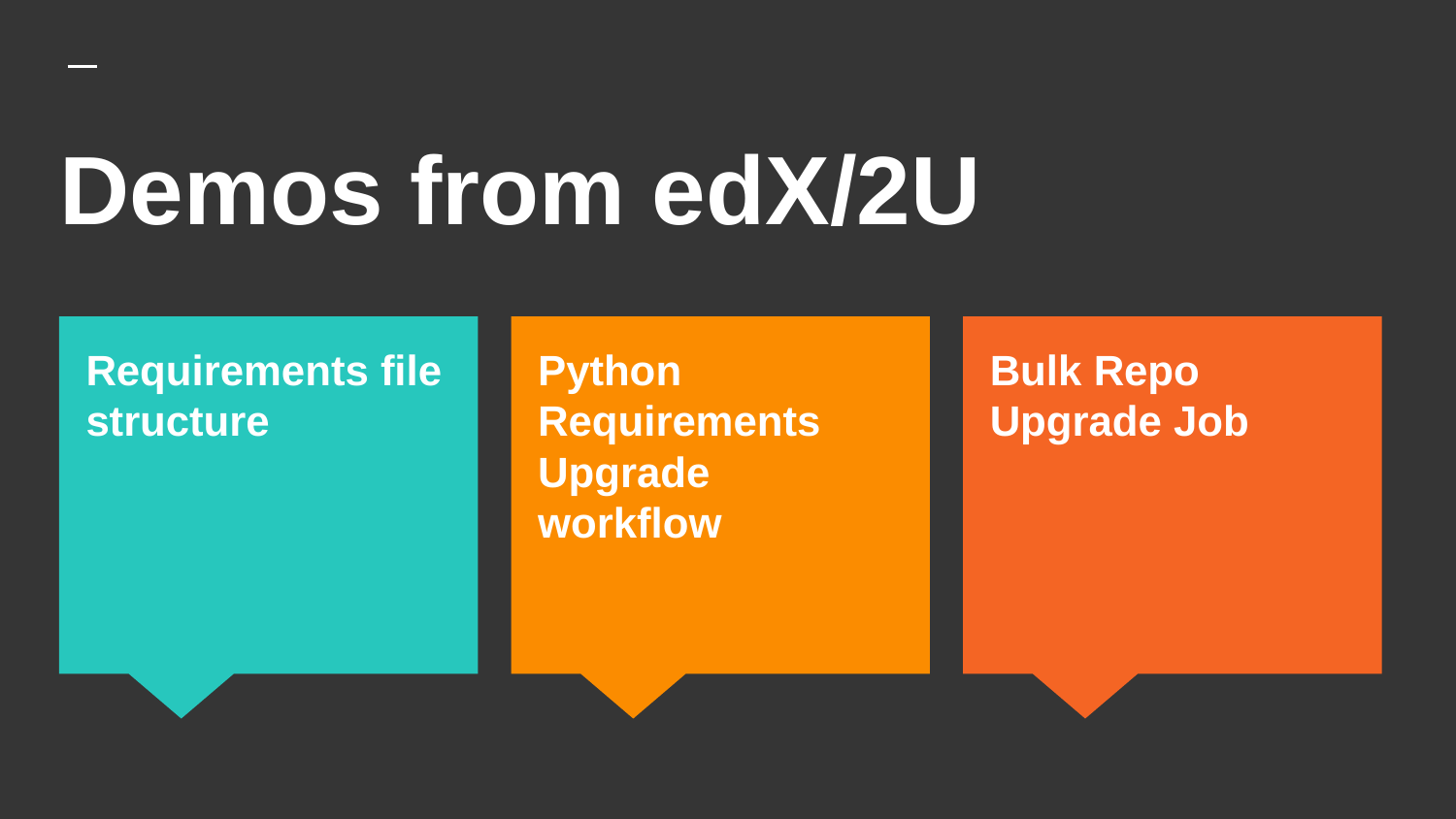

# Demos from edX/2U

Requirements file structure
Python Requirements Upgrade workflow
Bulk Repo Upgrade Job